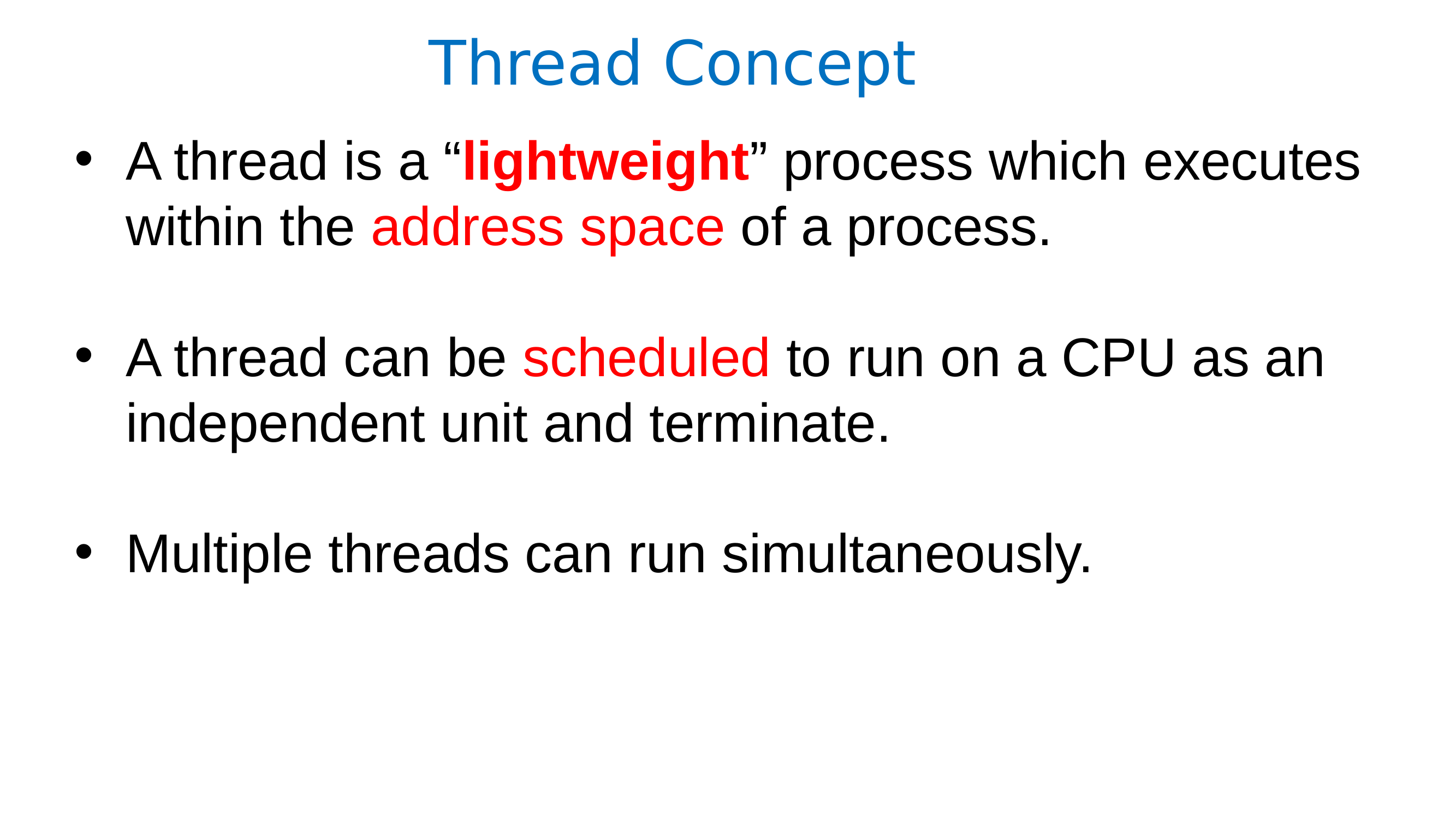

Thread Concept
A thread is a “lightweight” process which executes within the address space of a process.

A thread can be scheduled to run on a CPU as an independent unit and terminate.

Multiple threads can run simultaneously.